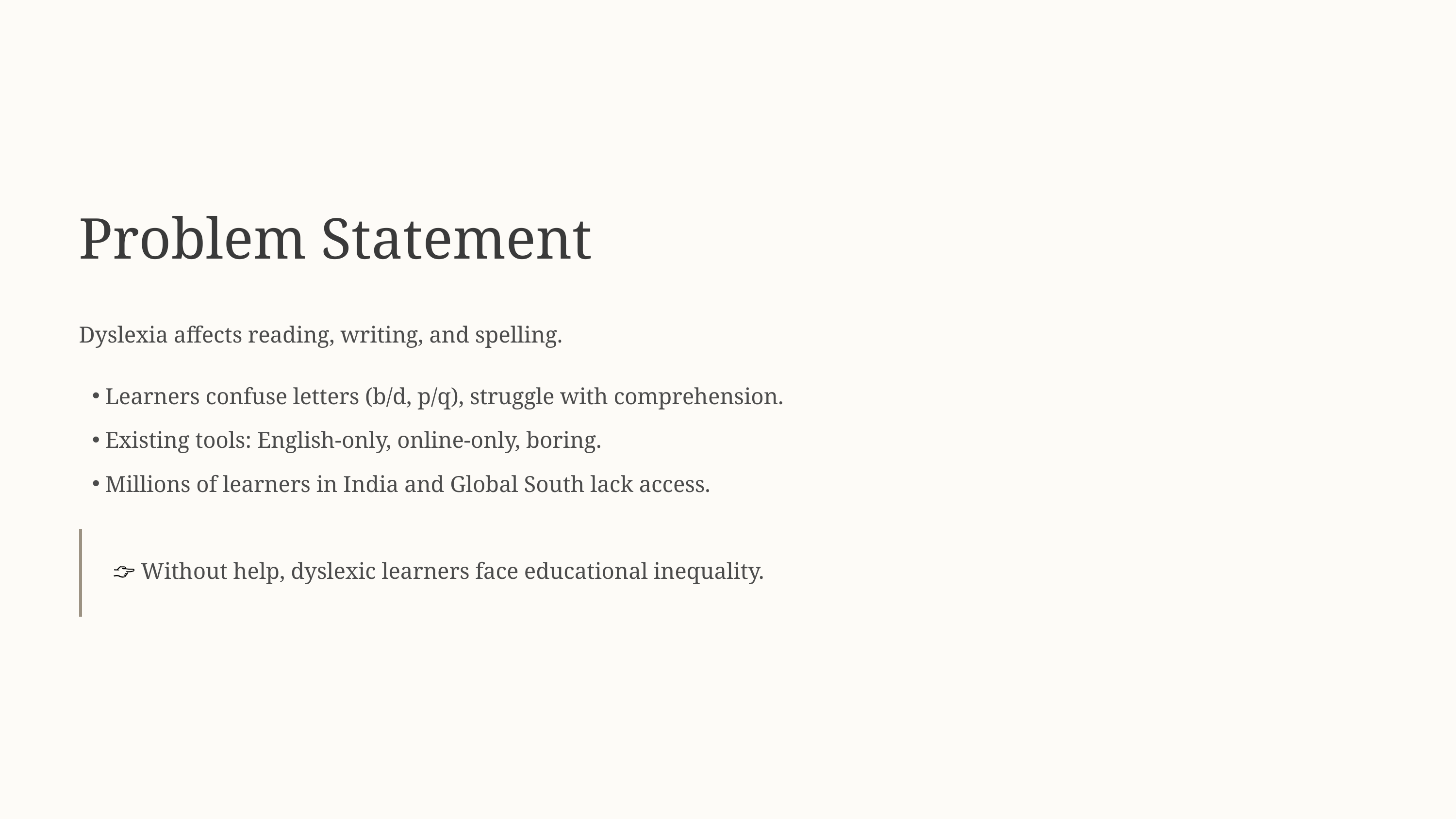

Problem Statement
Dyslexia affects reading, writing, and spelling.
Learners confuse letters (b/d, p/q), struggle with comprehension.
Existing tools: English-only, online-only, boring.
Millions of learners in India and Global South lack access.

👉 Without help, dyslexic learners face educational inequality.